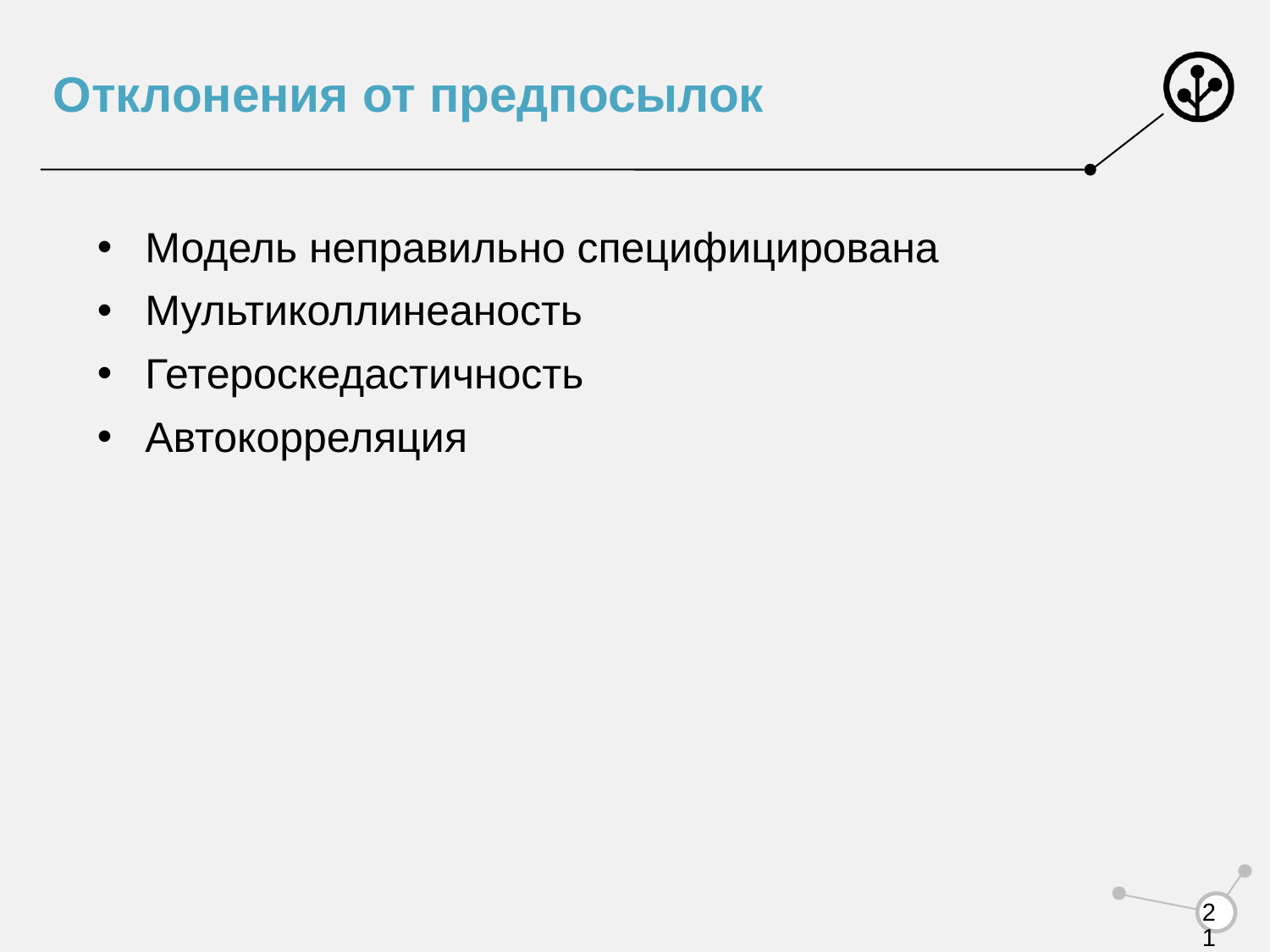

# Отклонения от предпосылок
Модель неправильно специфицирована
Мультиколлинеаность
Гетероскедастичность
Автокорреляция
21